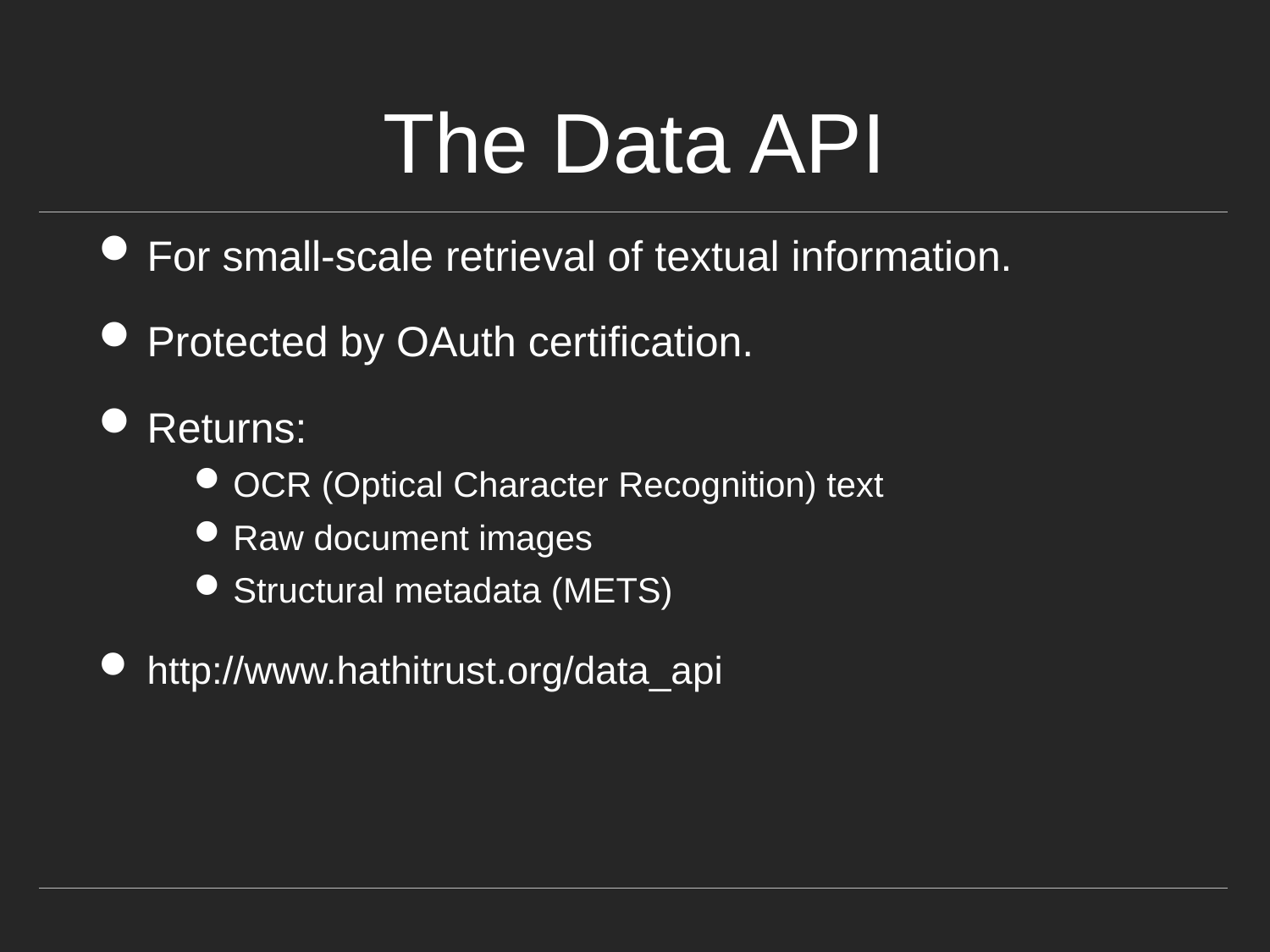

# The Data API
For small-scale retrieval of textual information.
Protected by OAuth certification.
Returns:
OCR (Optical Character Recognition) text
Raw document images
Structural metadata (METS)
http://www.hathitrust.org/data_api